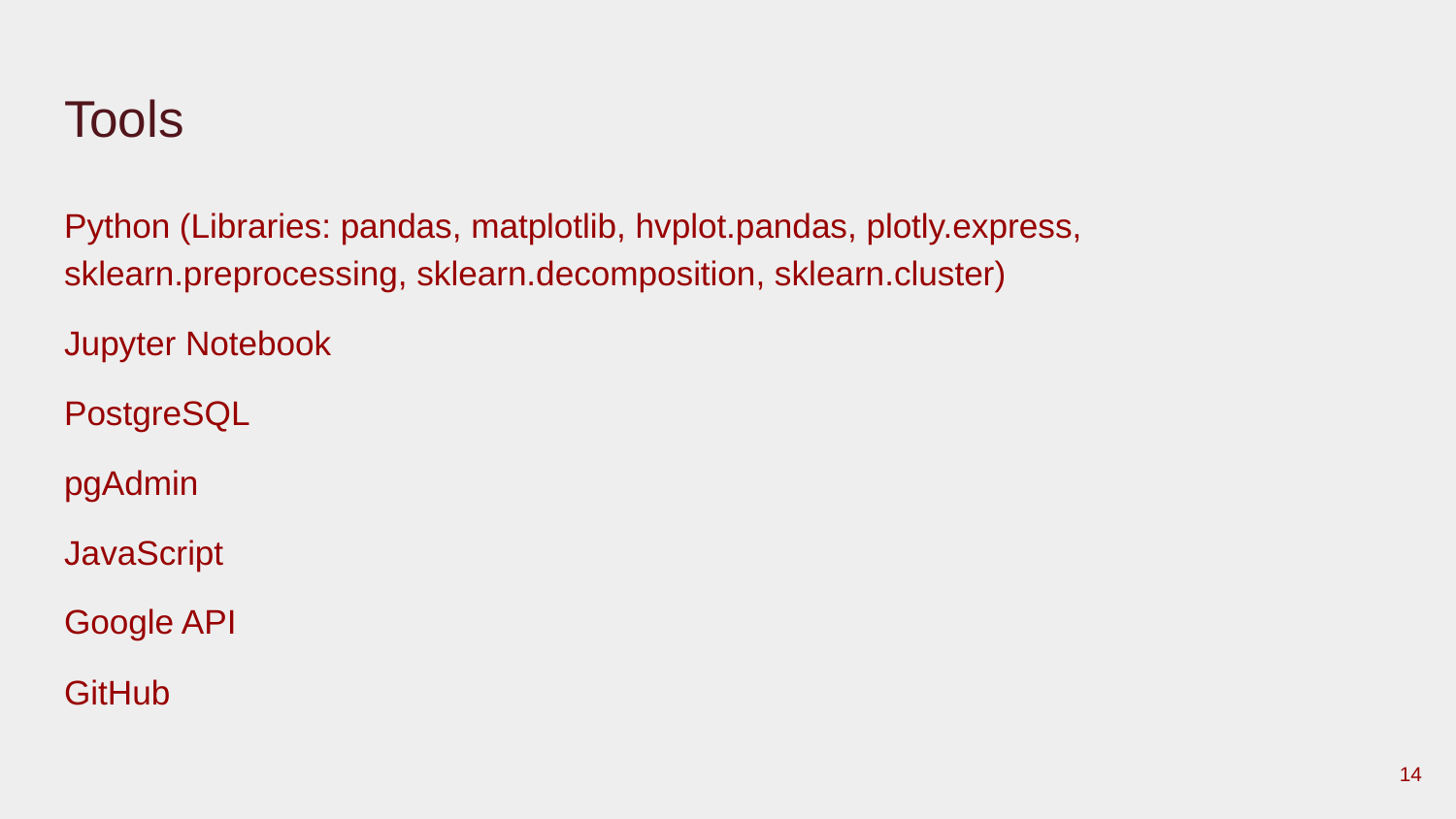

# Tools
Python (Libraries: pandas, matplotlib, hvplot.pandas, plotly.express, sklearn.preprocessing, sklearn.decomposition, sklearn.cluster)
Jupyter Notebook
PostgreSQL
pgAdmin
JavaScript
Google API
GitHub
14